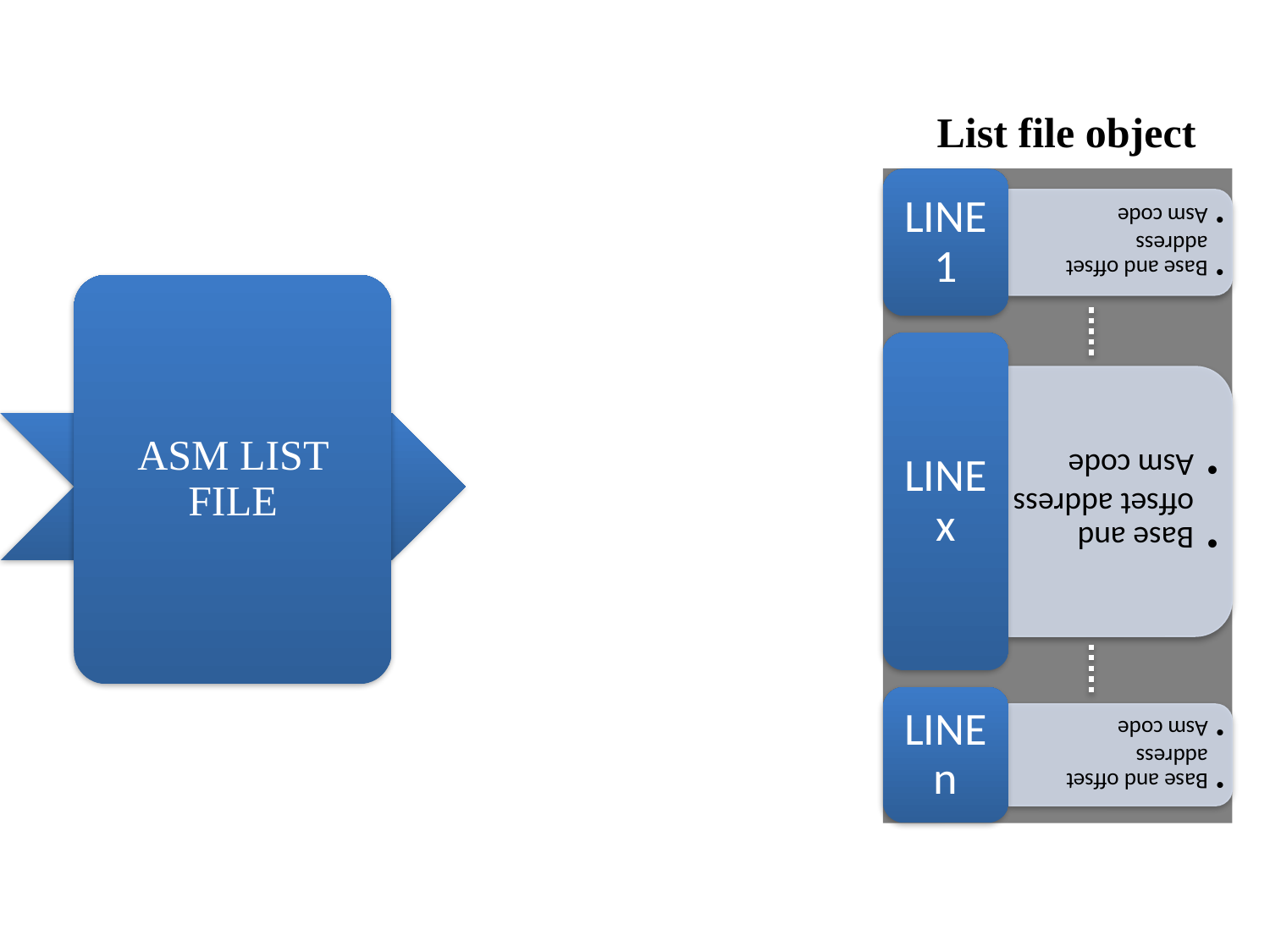

#
List file object
Base and offset address
Asm code
LINE 1
Base and offset address
Asm code
LINE x
Base and offset address
Asm code
LINE n
ASM LIST FILE
Python Script